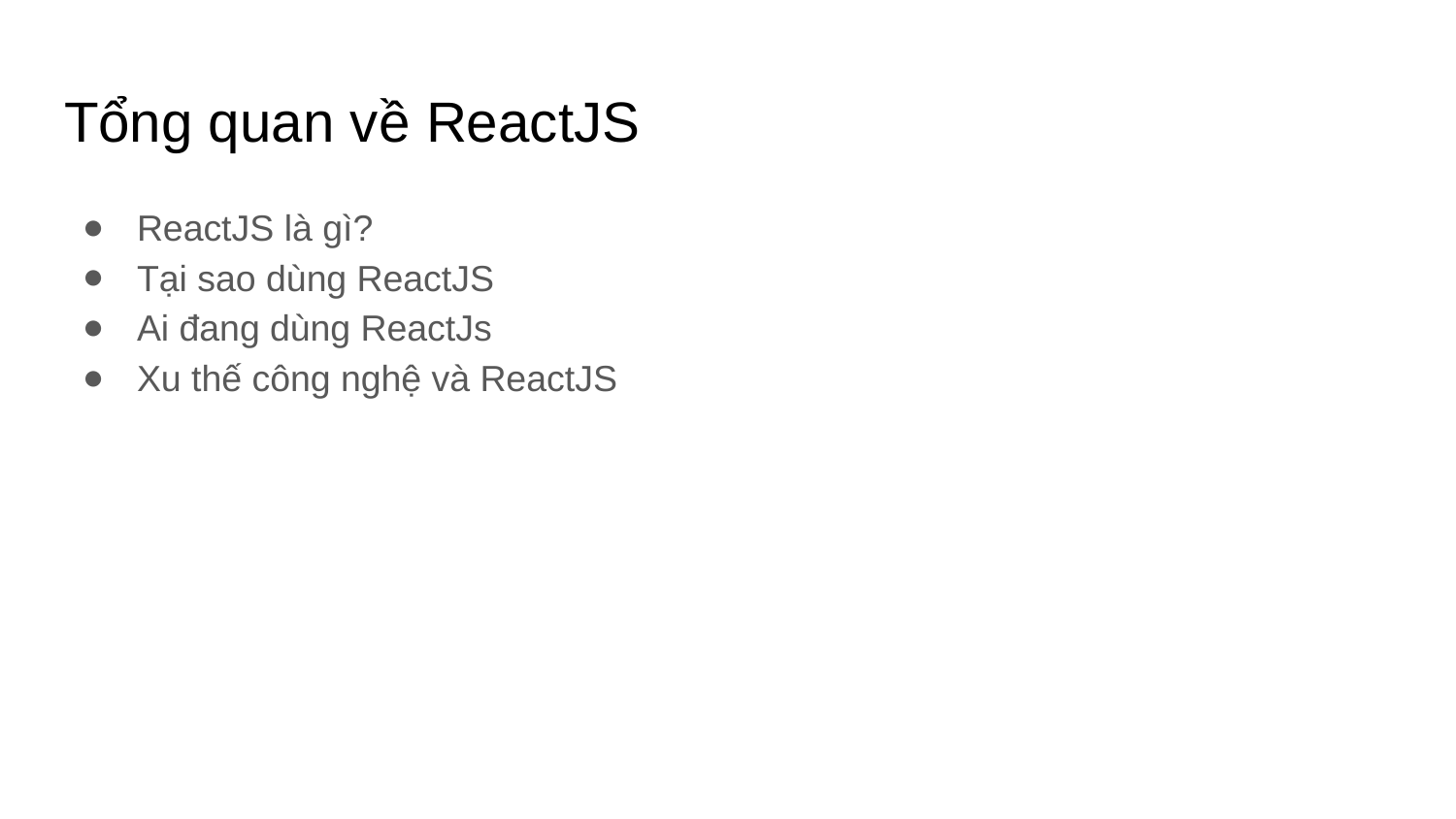

# Tổng quan về ReactJS
ReactJS là gì?
Tại sao dùng ReactJS
Ai đang dùng ReactJs
Xu thế công nghệ và ReactJS